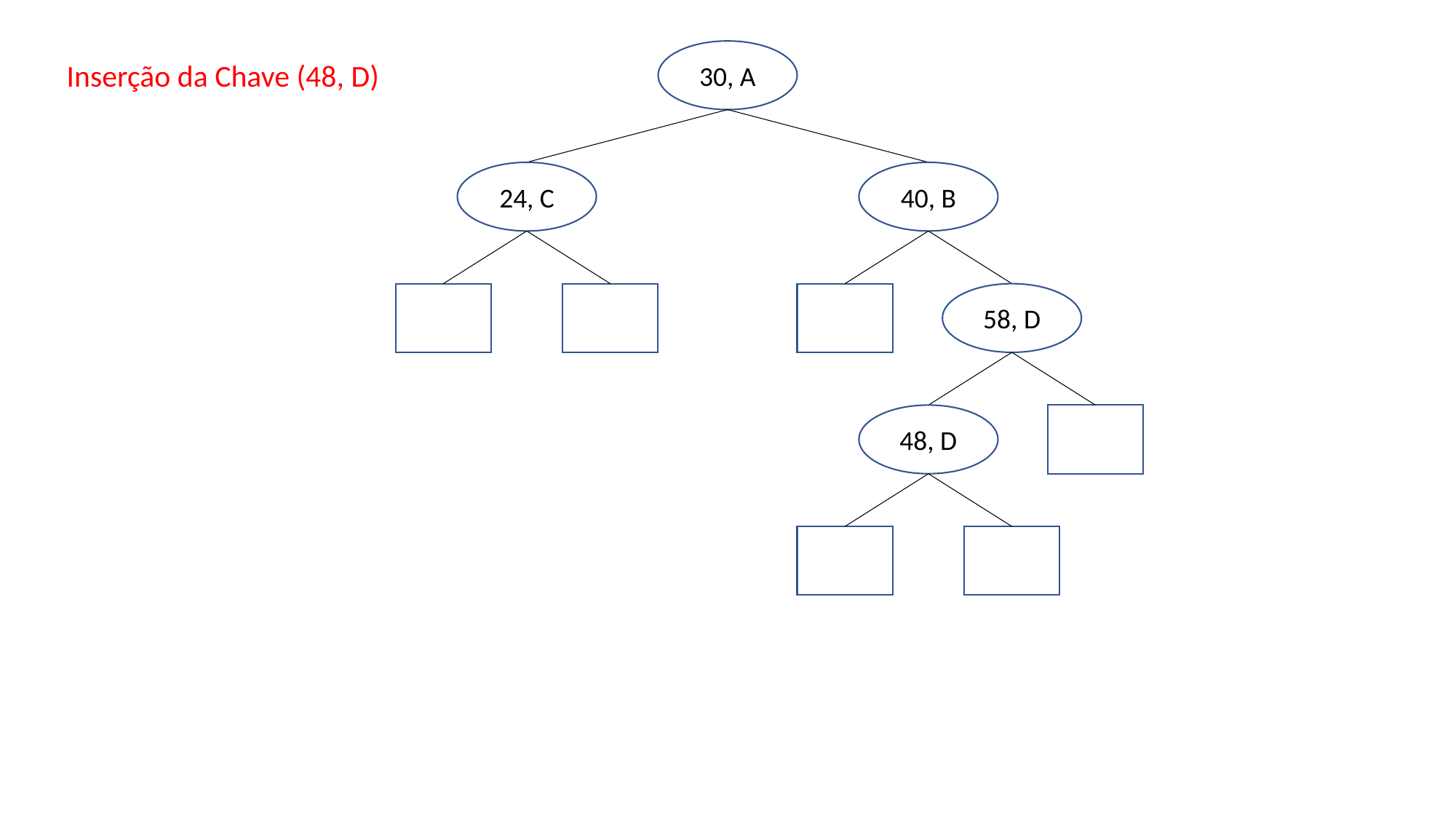

30, A
40, B

24, C

58, D

48, D

Inserção da Chave (48, D)